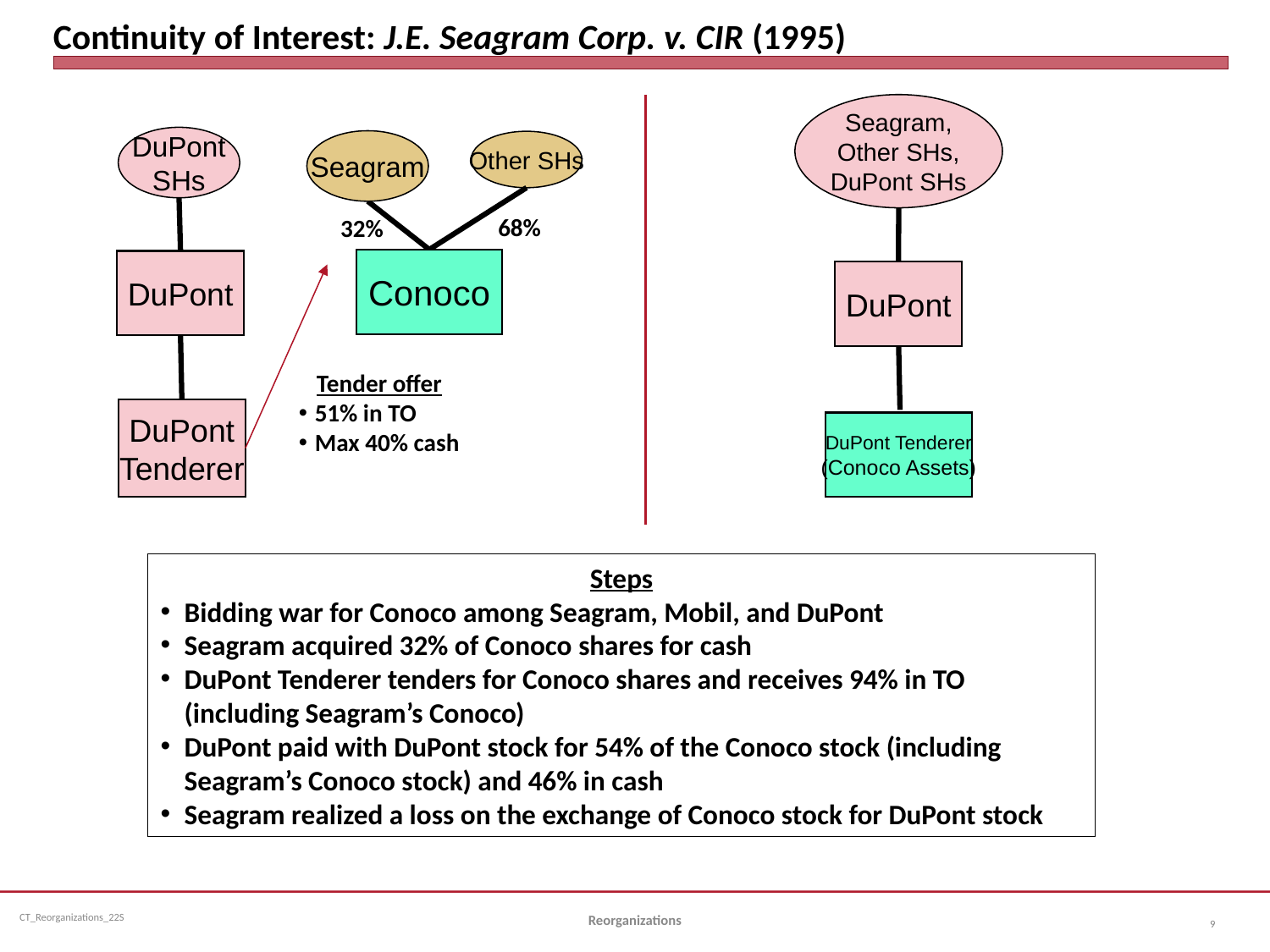

# Continuity of Interest: J.E. Seagram Corp. v. CIR (1995)
Seagram,
Other SHs,
DuPont SHs
DuPont
SHs
Seagram
Other SHs
68%
32%
Conoco
DuPont
DuPont
Tender offer
51% in TO
Max 40% cash
DuPont
Tenderer
DuPont Tenderer
(Conoco Assets)
Steps
Bidding war for Conoco among Seagram, Mobil, and DuPont
Seagram acquired 32% of Conoco shares for cash
DuPont Tenderer tenders for Conoco shares and receives 94% in TO (including Seagram’s Conoco)
DuPont paid with DuPont stock for 54% of the Conoco stock (including Seagram’s Conoco stock) and 46% in cash
Seagram realized a loss on the exchange of Conoco stock for DuPont stock
Reorganizations
9